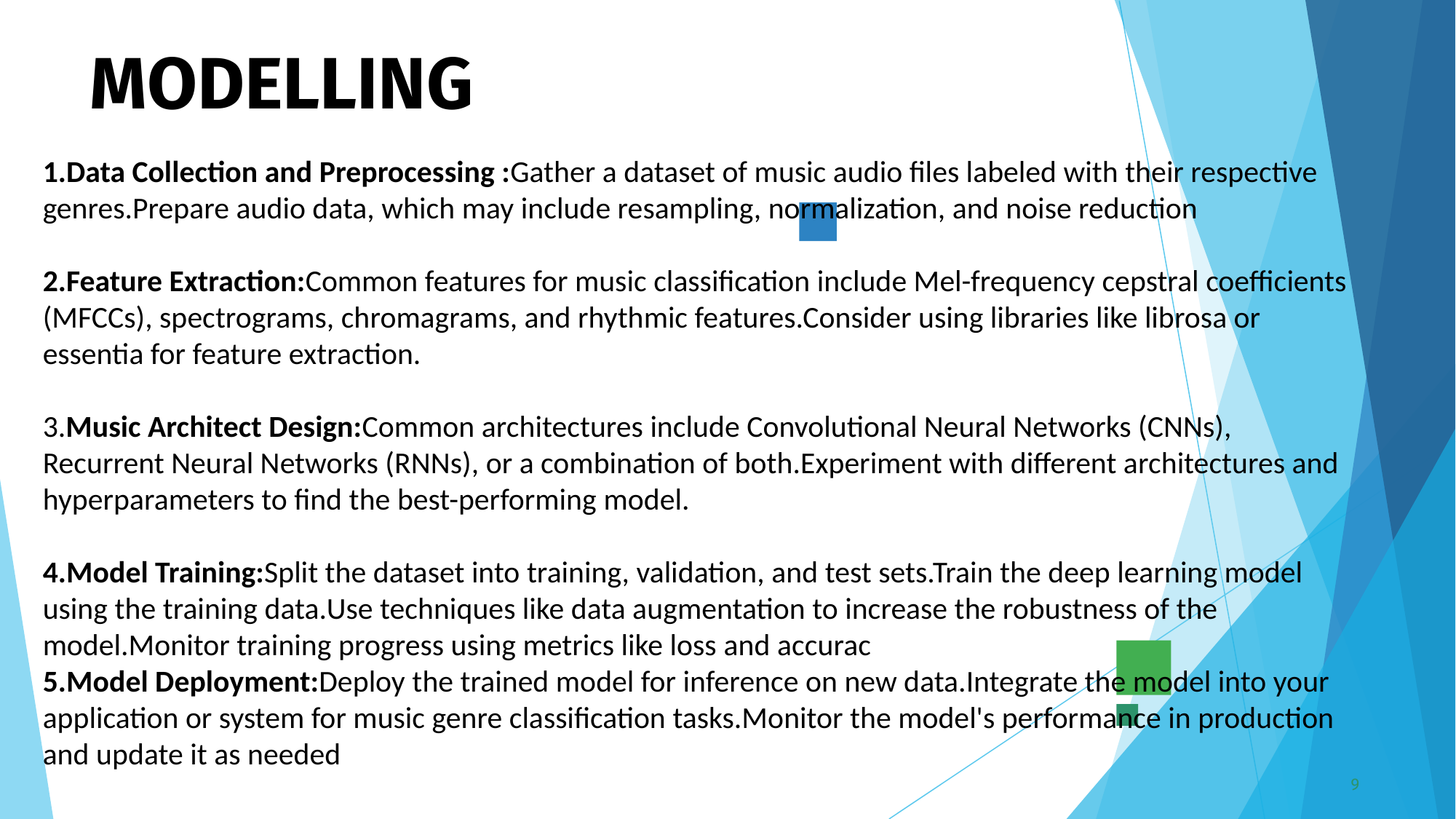

MODELLING
1.Data Collection and Preprocessing :Gather a dataset of music audio files labeled with their respective genres.Prepare audio data, which may include resampling, normalization, and noise reduction

2.Feature Extraction:Common features for music classification include Mel-frequency cepstral coefficients (MFCCs), spectrograms, chromagrams, and rhythmic features.Consider using libraries like librosa or essentia for feature extraction.

3.Music Architect Design:Common architectures include Convolutional Neural Networks (CNNs), Recurrent Neural Networks (RNNs), or a combination of both.Experiment with different architectures and hyperparameters to find the best-performing model.

4.Model Training:Split the dataset into training, validation, and test sets.Train the deep learning model using the training data.Use techniques like data augmentation to increase the robustness of the model.Monitor training progress using metrics like loss and accurac
5.Model Deployment:Deploy the trained model for inference on new data.Integrate the model into your application or system for music genre classification tasks.Monitor the model's performance in production and update it as needed

9